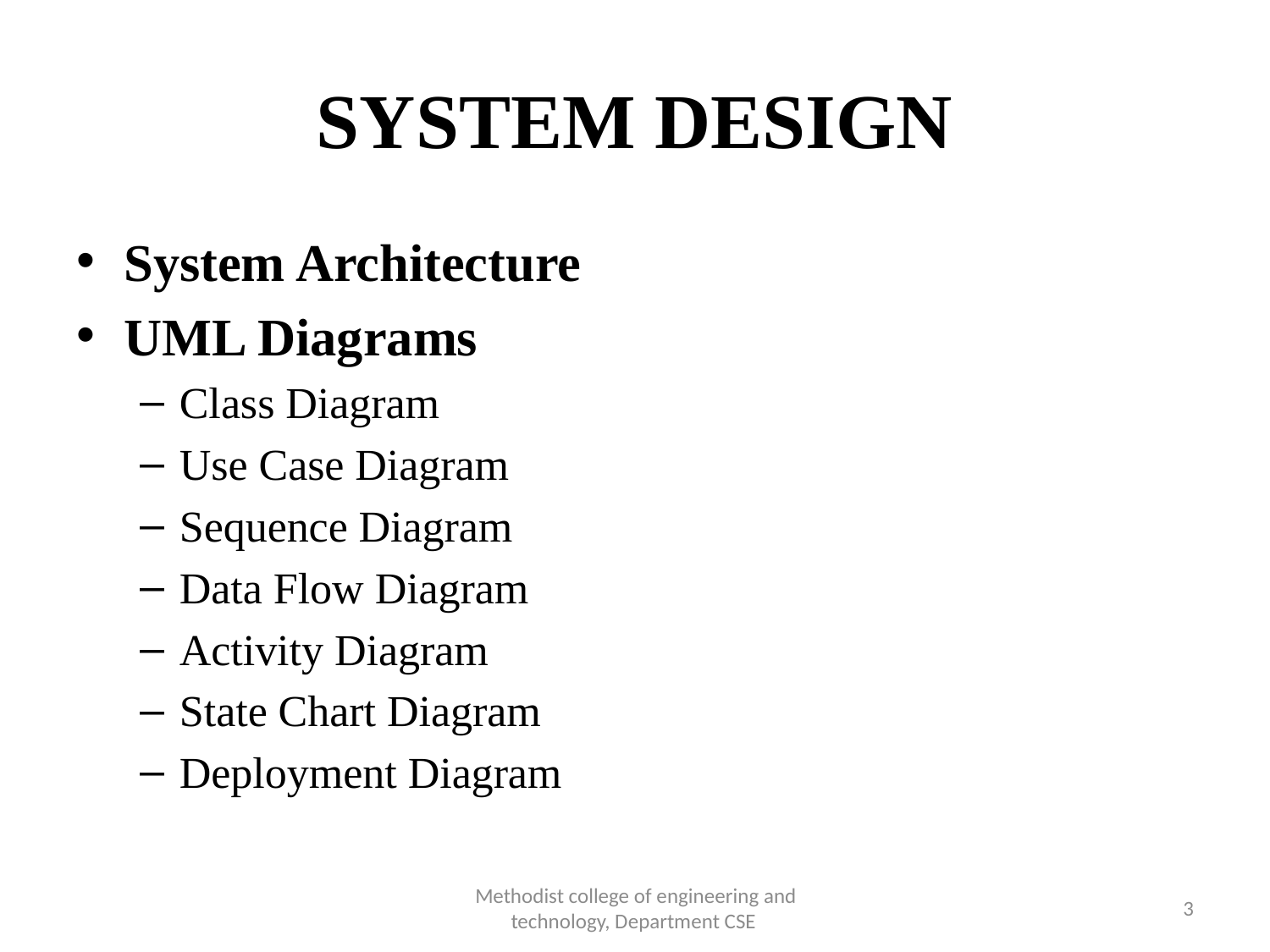

# SYSTEM DESIGN
System Architecture
UML Diagrams
Class Diagram
Use Case Diagram
Sequence Diagram
Data Flow Diagram
Activity Diagram
State Chart Diagram
Deployment Diagram

Methodist college of engineering and technology, Department CSE
3